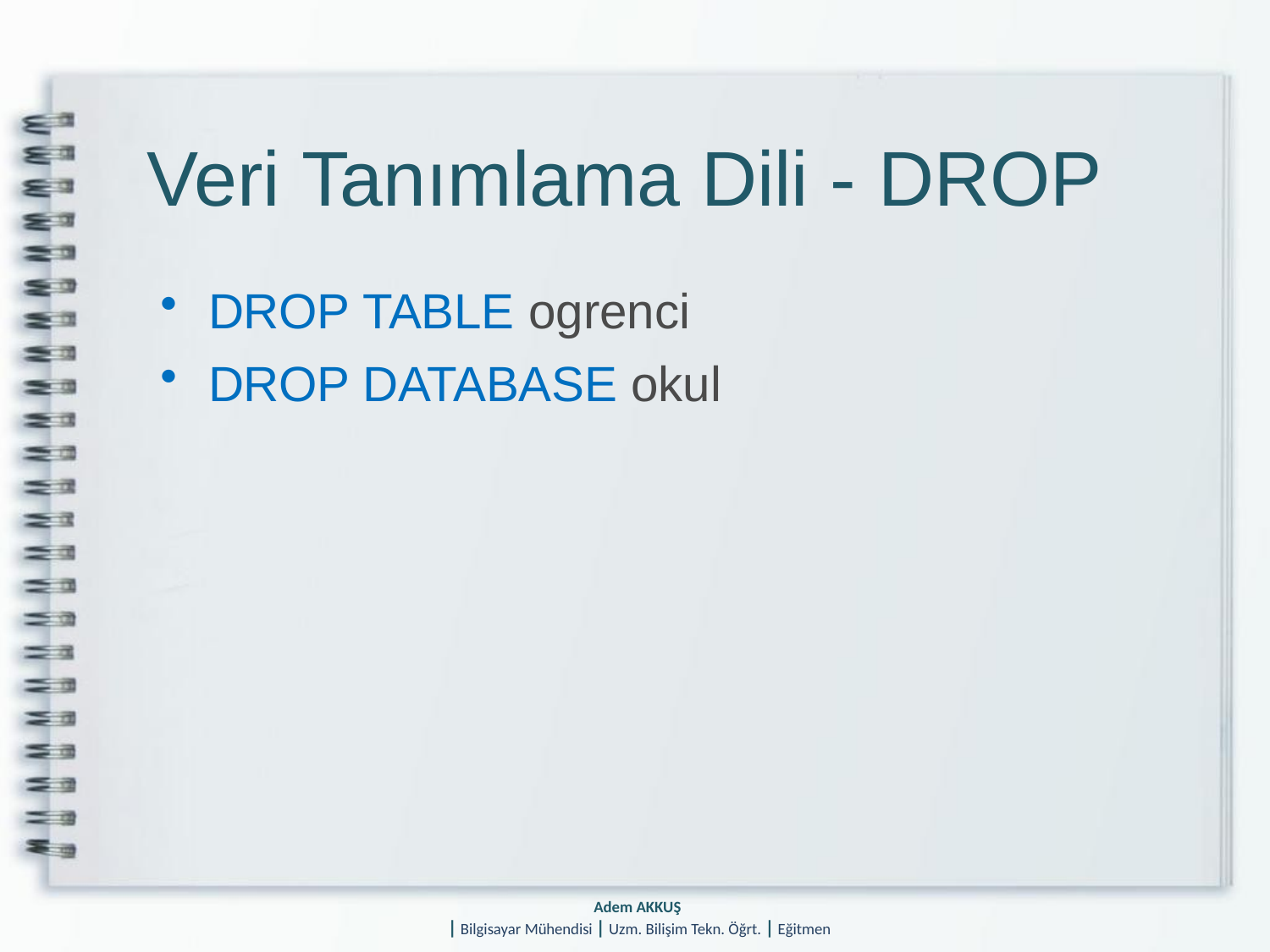

# Veri Tanımlama Dili - DROP
DROP TABLE ogrenci
DROP DATABASE okul
Adem AKKUŞ
| Bilgisayar Mühendisi | Uzm. Bilişim Tekn. Öğrt. | Eğitmen